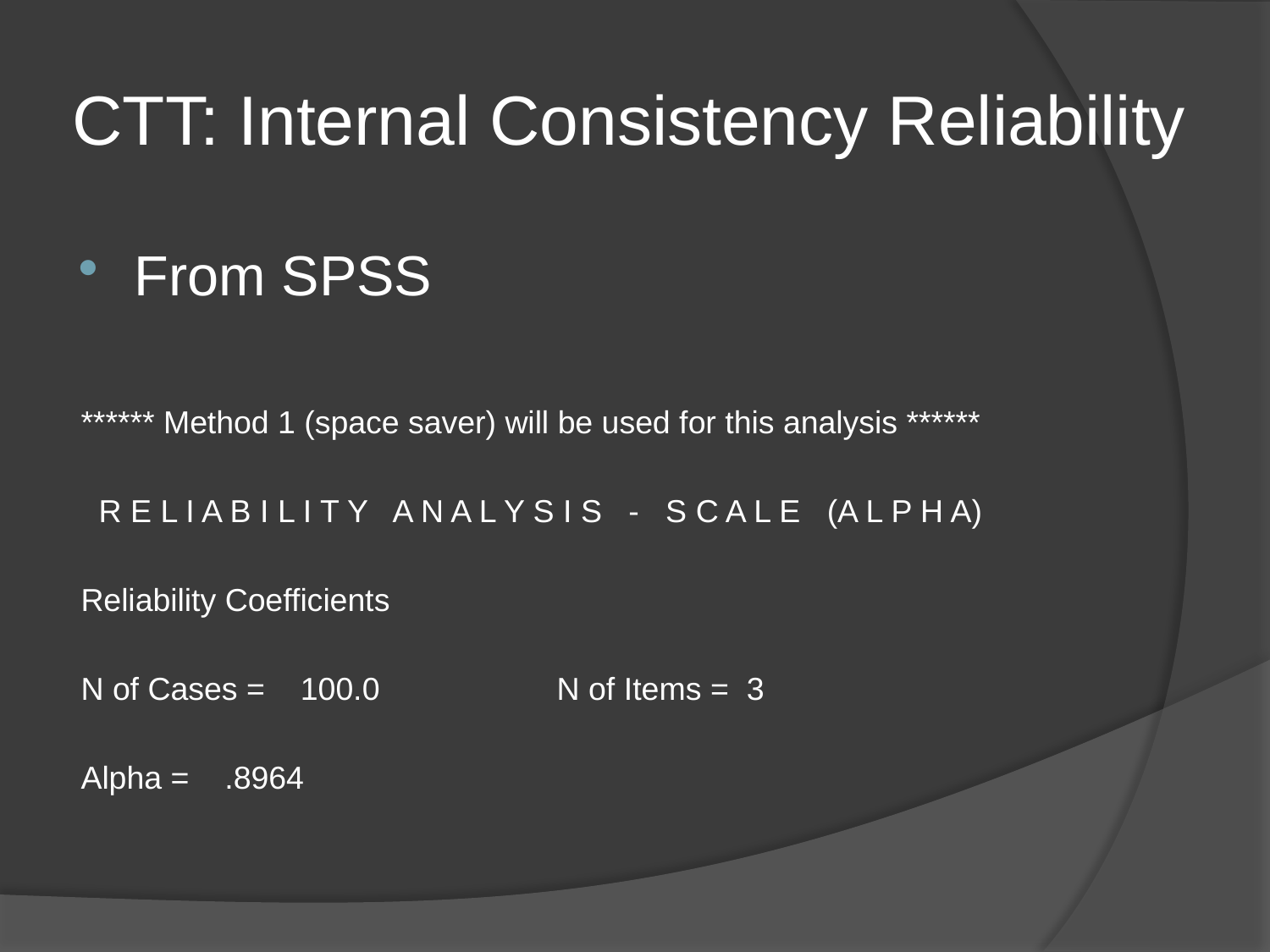

# CTT: Internal Consistency Reliability
From SPSS

****** Method 1 (space saver) will be used for this analysis ******

  R E L I A B I L I T Y   A N A L Y S I S   -   S C A L E   (A L P H A)

Reliability Coefficients

N of Cases =    100.0                    N of Items =  3

Alpha =    .8964